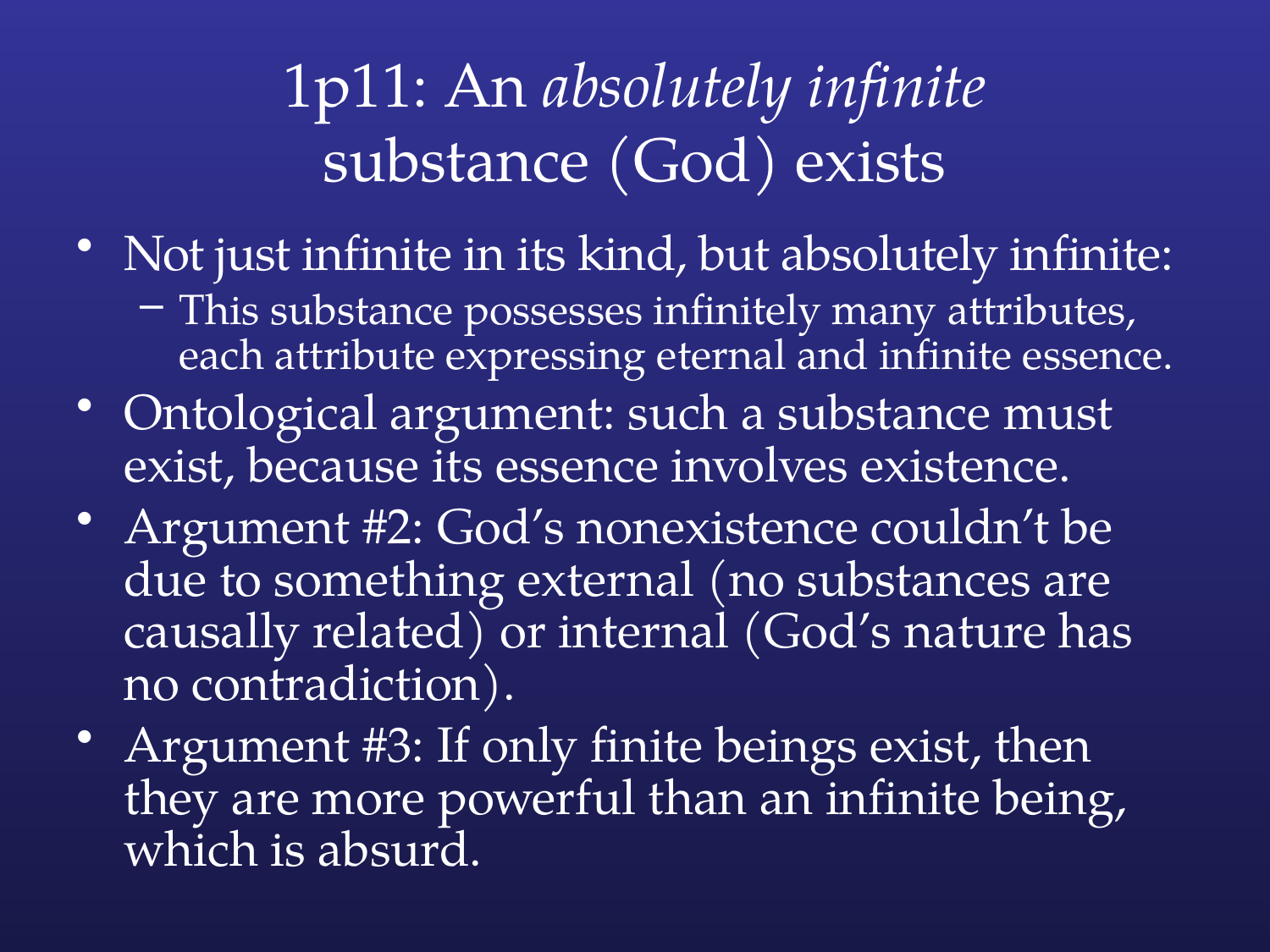

# 1p11: An absolutely infinite substance (God) exists
Not just infinite in its kind, but absolutely infinite:
This substance possesses infinitely many attributes, each attribute expressing eternal and infinite essence.
Ontological argument: such a substance must exist, because its essence involves existence.
Argument #2: God’s nonexistence couldn’t be due to something external (no substances are causally related) or internal (God’s nature has no contradiction).
Argument #3: If only finite beings exist, then they are more powerful than an infinite being, which is absurd.